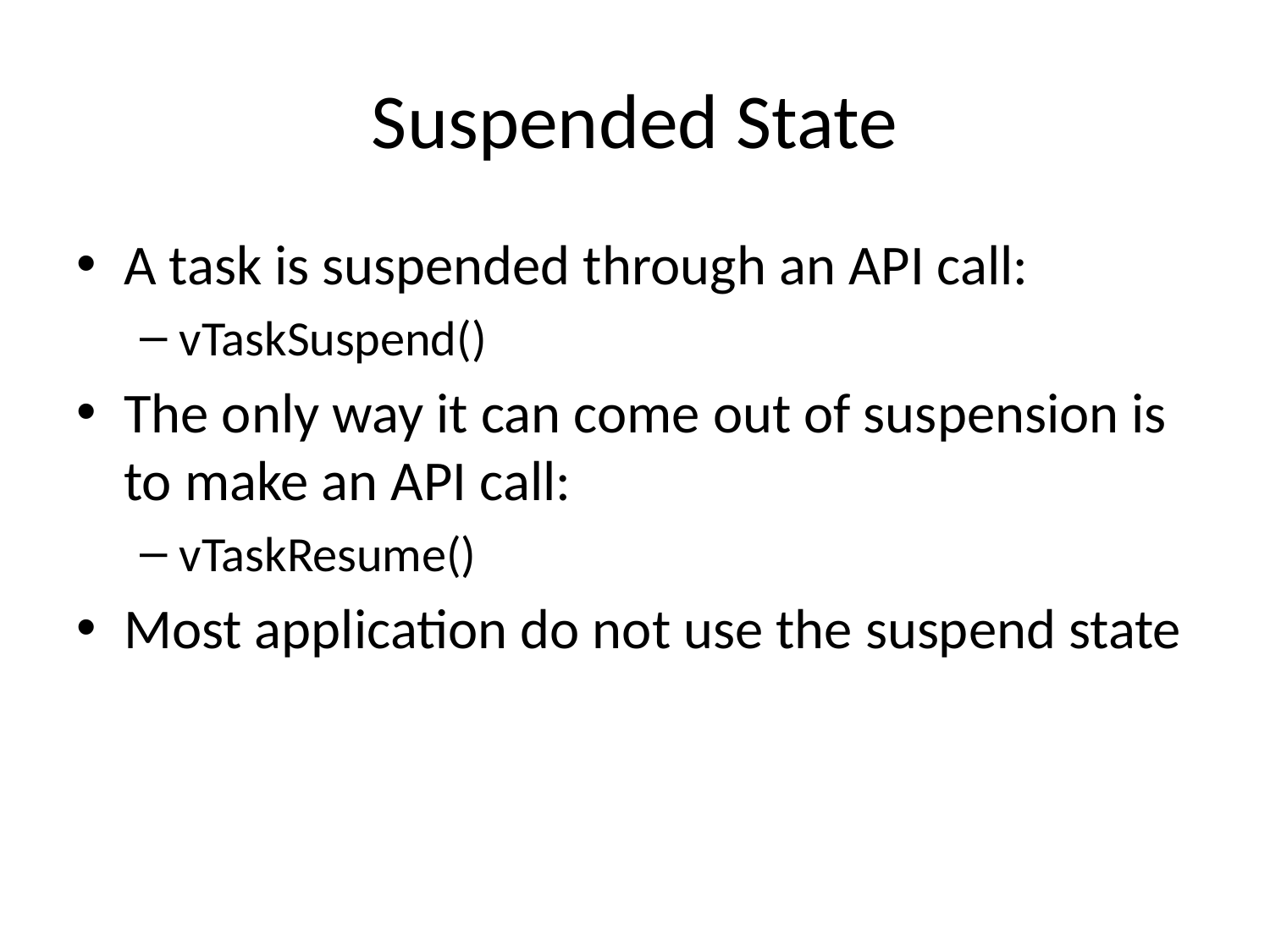

# Suspended State
A task is suspended through an API call:
vTaskSuspend()
The only way it can come out of suspension is to make an API call:
vTaskResume()
Most application do not use the suspend state